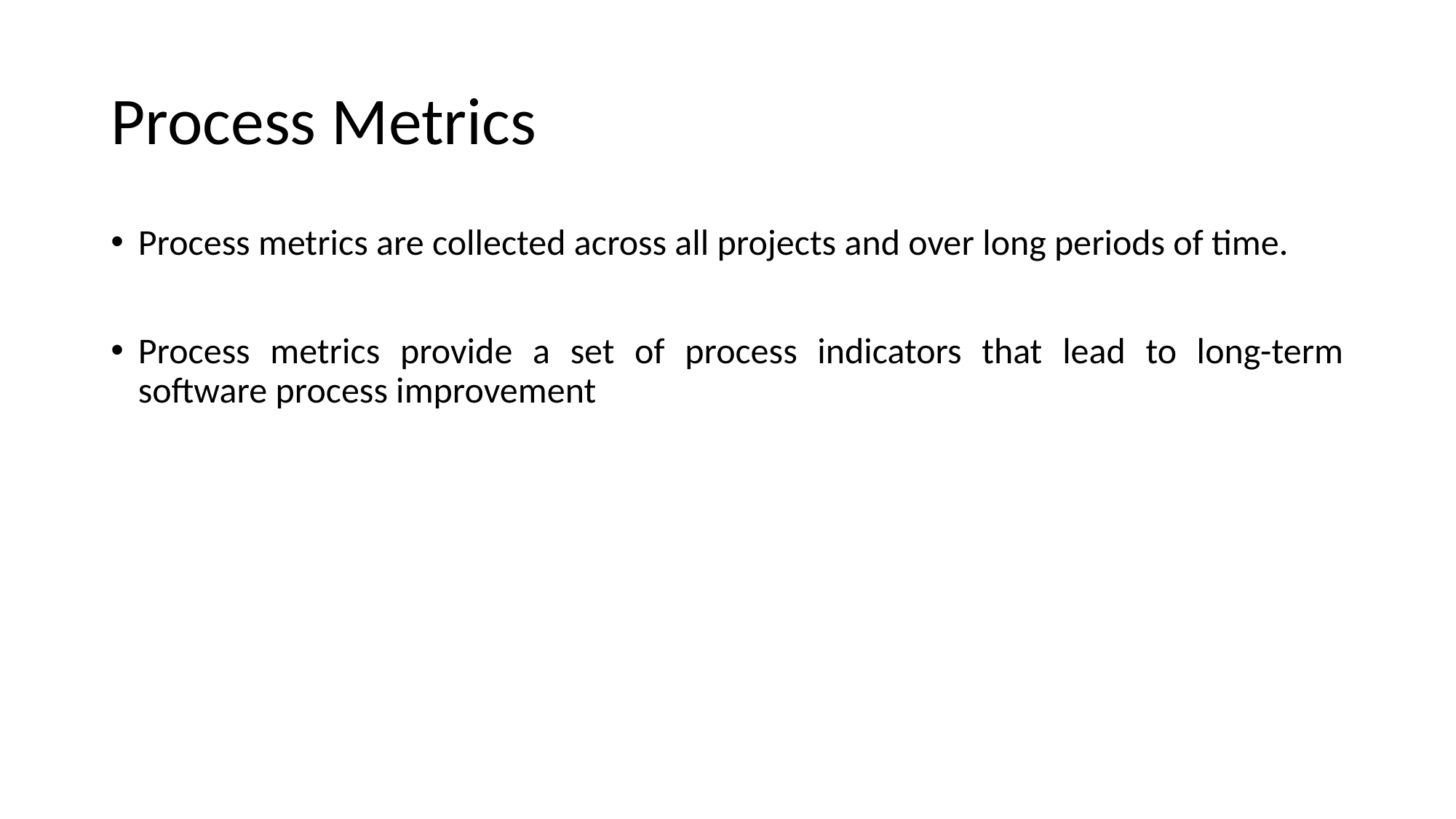

# Process Metrics
Process metrics are collected across all projects and over long periods of time.

Process metrics provide a set of process indicators that lead to long-term software process improvement